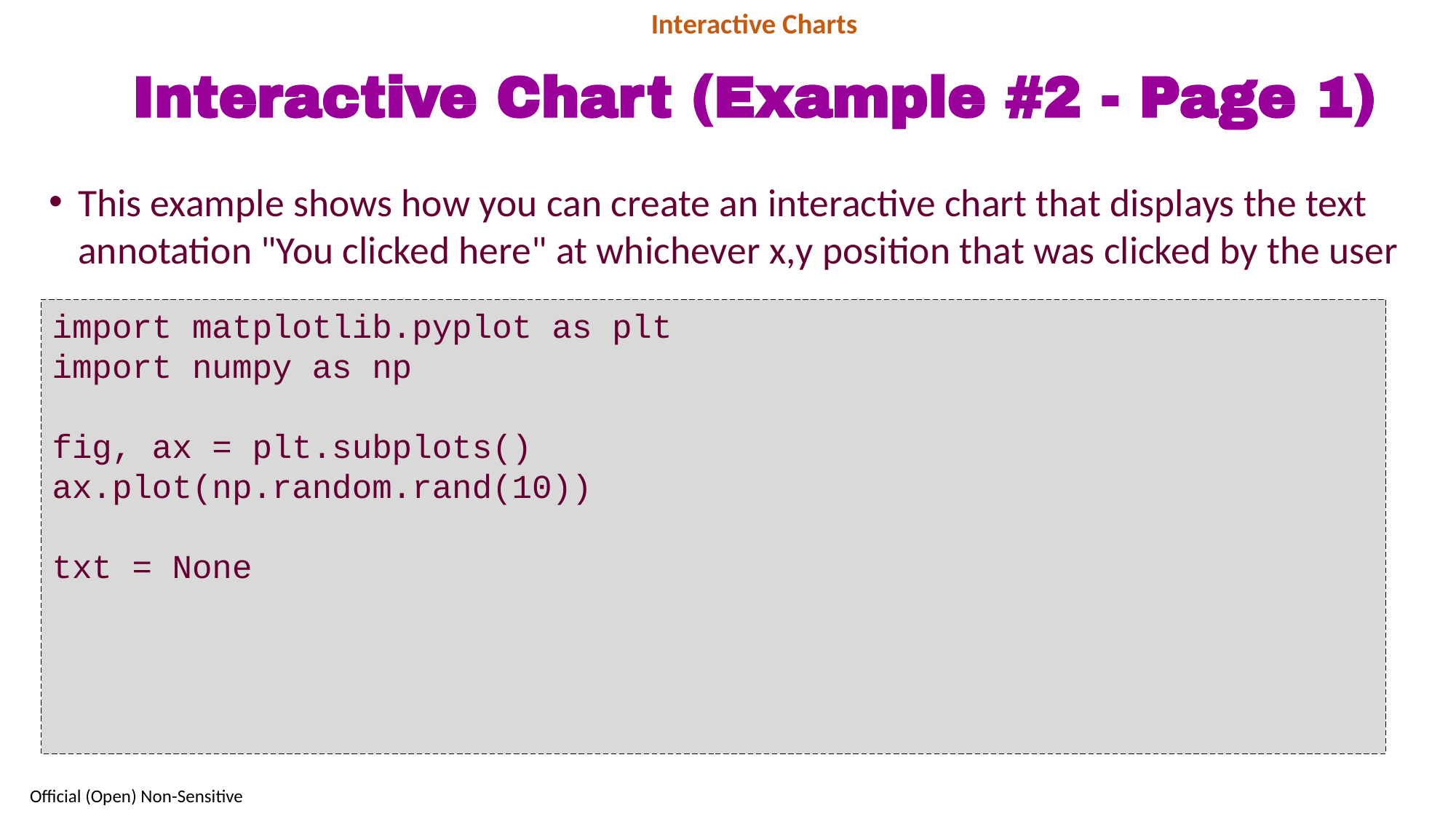

Interactive Charts
# Interactive Chart (Example #2 - Page 1)
This example shows how you can create an interactive chart that displays the text annotation "You clicked here" at whichever x,y position that was clicked by the user
import matplotlib.pyplot as plt
import numpy as np

fig, ax = plt.subplots()
ax.plot(np.random.rand(10))

txt = None

63
Official (Open) Non-Sensitive